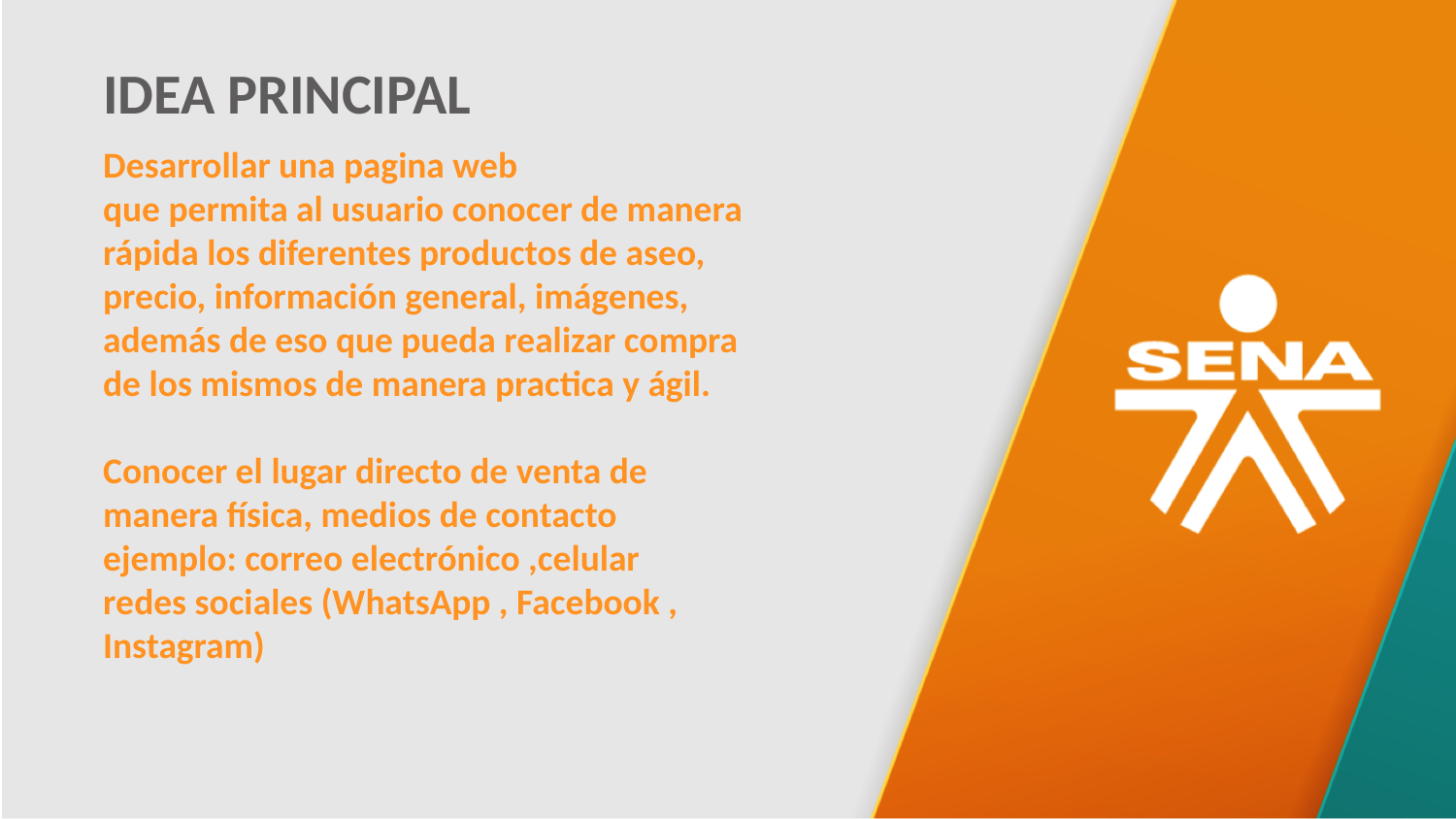

IDEA PRINCIPAL
Desarrollar una pagina web
que permita al usuario conocer de manera rápida los diferentes productos de aseo, precio, información general, imágenes, además de eso que pueda realizar compra de los mismos de manera practica y ágil.

Conocer el lugar directo de venta de manera física, medios de contacto  ejemplo: correo electrónico ,celular
redes sociales (WhatsApp , Facebook , Instagram)